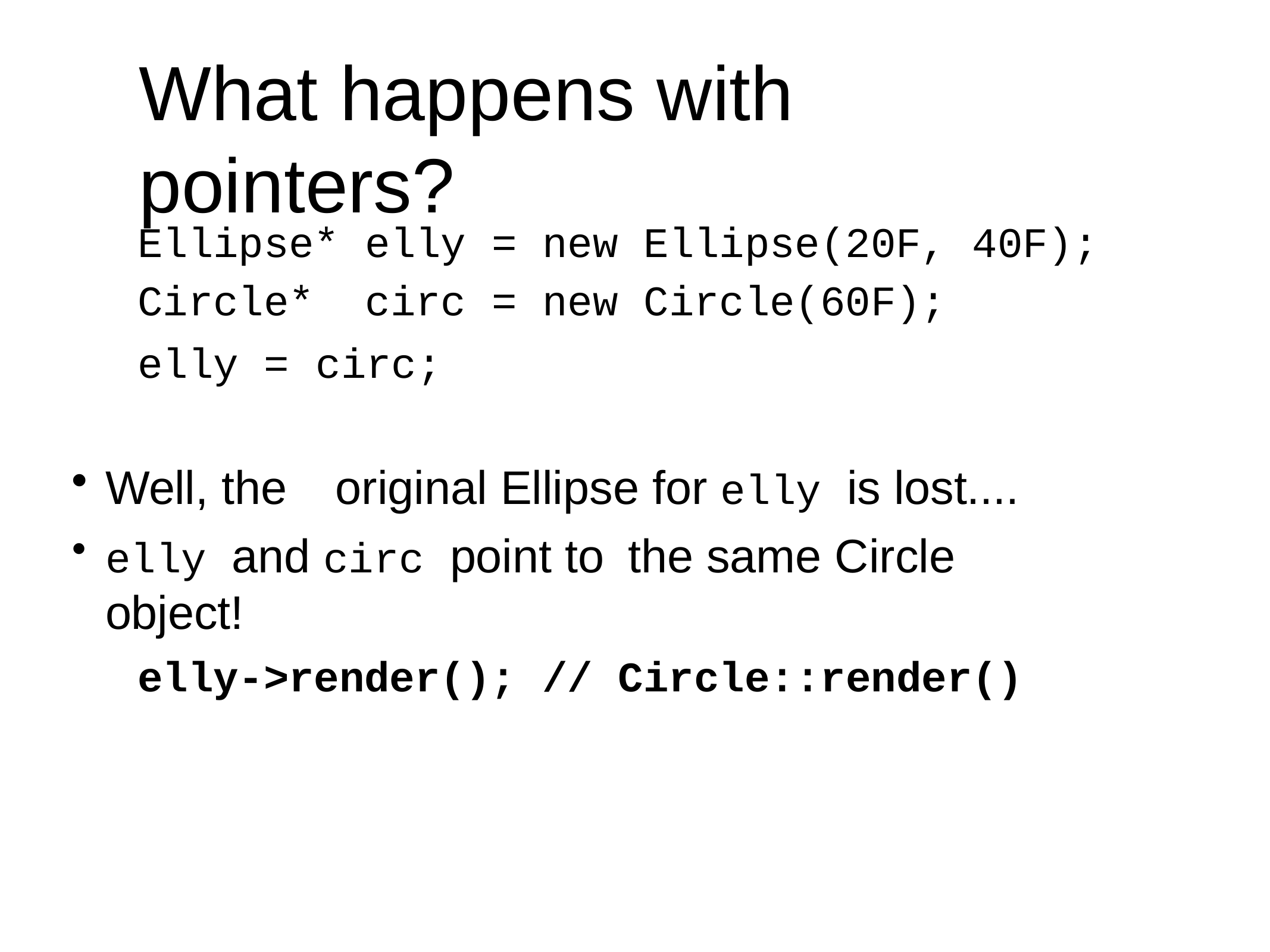

# What happens with	pointers?
| Ellipse\* | elly | = | new | Ellipse(20F, | 40F); |
| --- | --- | --- | --- | --- | --- |
| Circle\* | circ | = | new | Circle(60F); |  |
elly
=	circ;
Well, the	original	Ellipse	for elly is lost....
elly and circ point to	the	same	Circle	object!
elly->render();
// Circle::render()